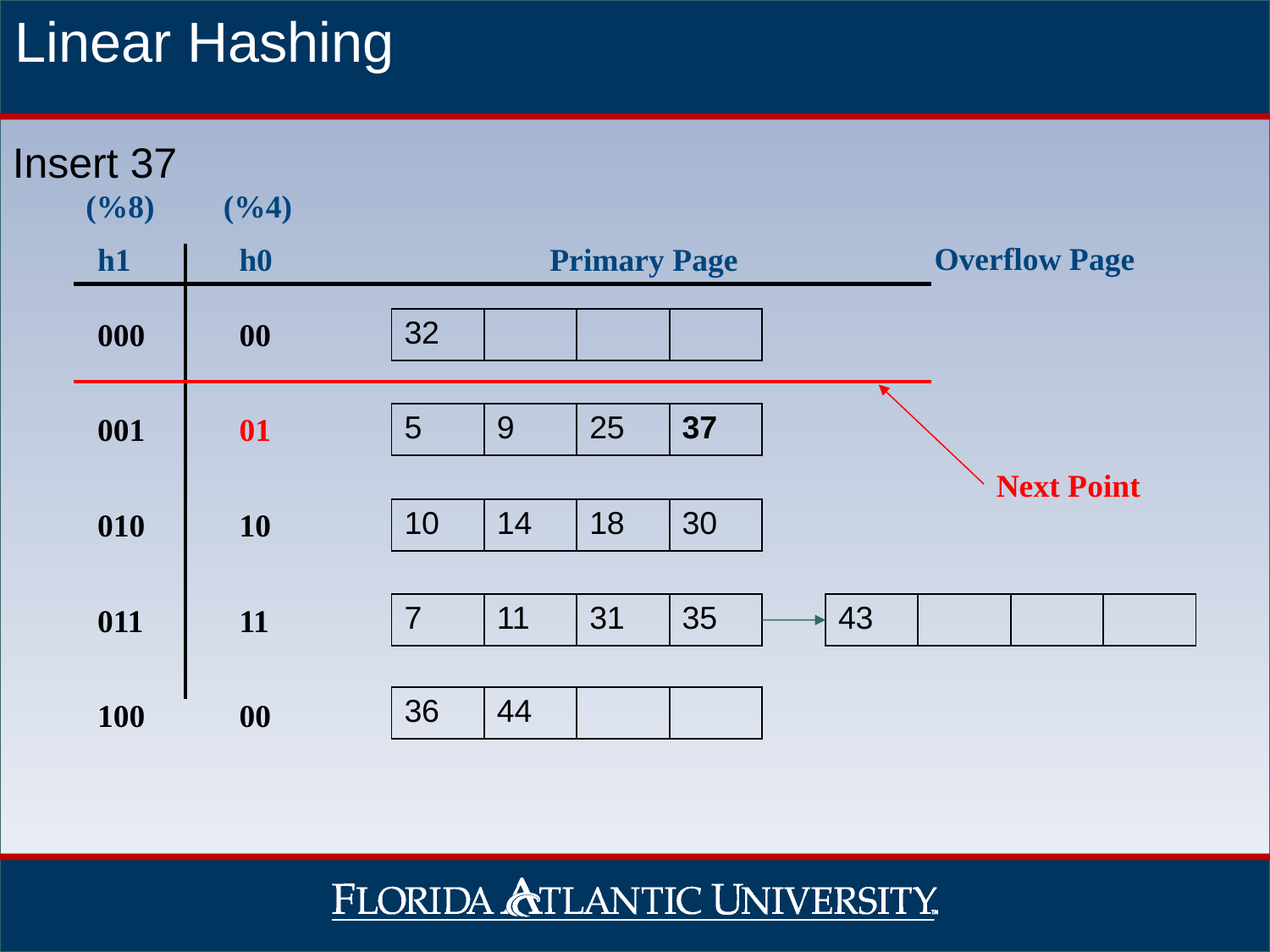

Linear Hashing
Insert 37
(%8)
(%4)
Overflow Page
h1
h0
Primary Page
000
00
| 32 |  |  |  |
| --- | --- | --- | --- |
001
01
| 5 | 9 | 25 | 37 |
| --- | --- | --- | --- |
Next Point
010
10
| 10 | 14 | 18 | 30 |
| --- | --- | --- | --- |
011
11
| 7 | 11 | 31 | 35 |
| --- | --- | --- | --- |
| 43 |  |  |  |
| --- | --- | --- | --- |
| 36 | 44 |  |  |
| --- | --- | --- | --- |
100
00